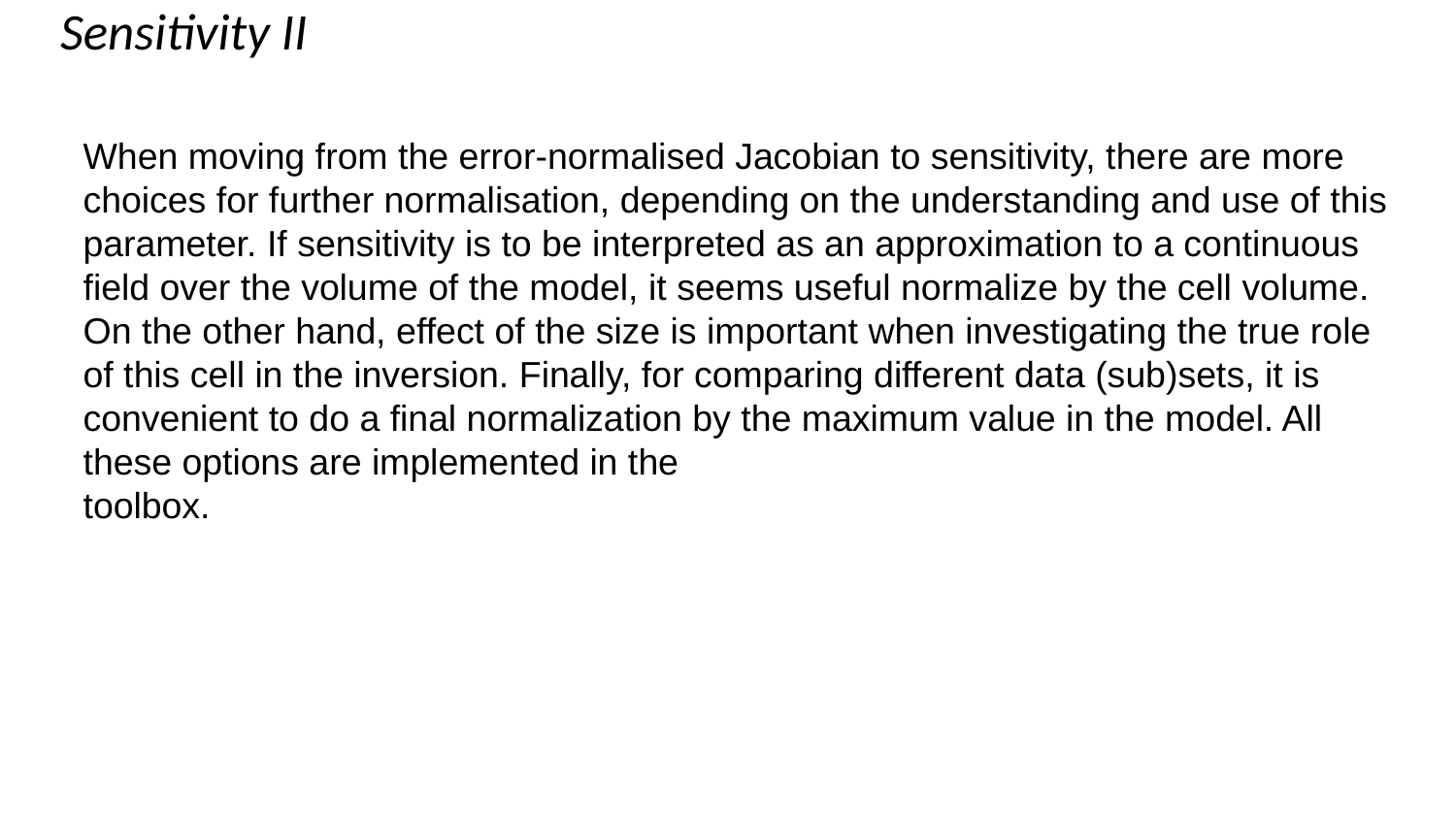

Sensitivity II

When moving from the error-normalised Jacobian to sensitivity, there are more choices for further normalisation, depending on the understanding and use of this parameter. If sensitivity is to be interpreted as an approximation to a continuous field over the volume of the model, it seems useful normalize by the cell volume. On the other hand, effect of the size is important when investigating the true role of this cell in the inversion. Finally, for comparing different data (sub)sets, it is convenient to do a final normalization by the maximum value in the model. All these options are implemented in the
toolbox.